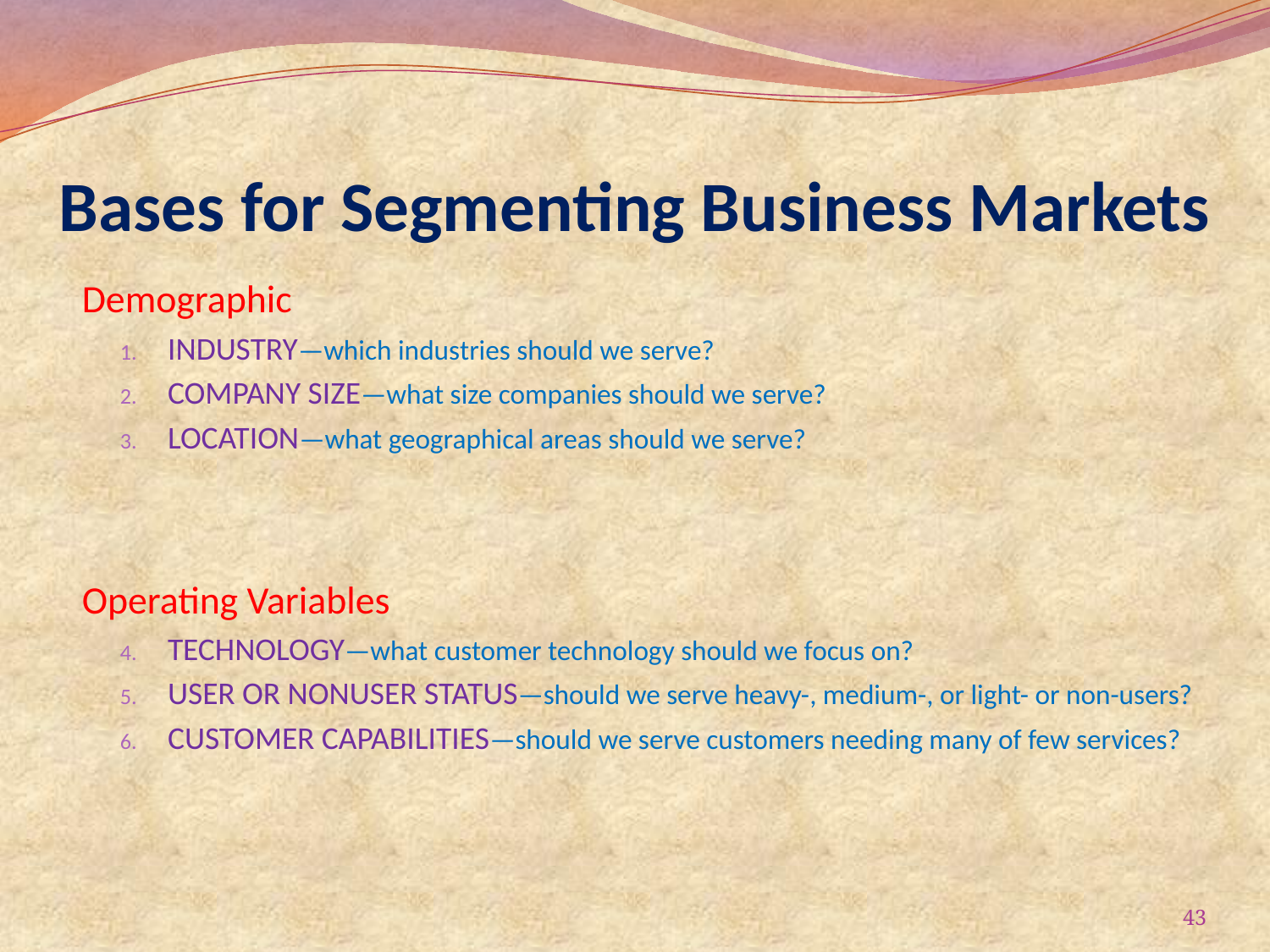

# Bases for Segmenting Business Markets
Demographic
INDUSTRY—which industries should we serve?
COMPANY SIZE—what size companies should we serve?
LOCATION—what geographical areas should we serve?

Operating Variables
TECHNOLOGY—what customer technology should we focus on?
USER OR NONUSER STATUS—should we serve heavy-, medium-, or light- or non-users?
CUSTOMER CAPABILITIES—should we serve customers needing many of few services?
43